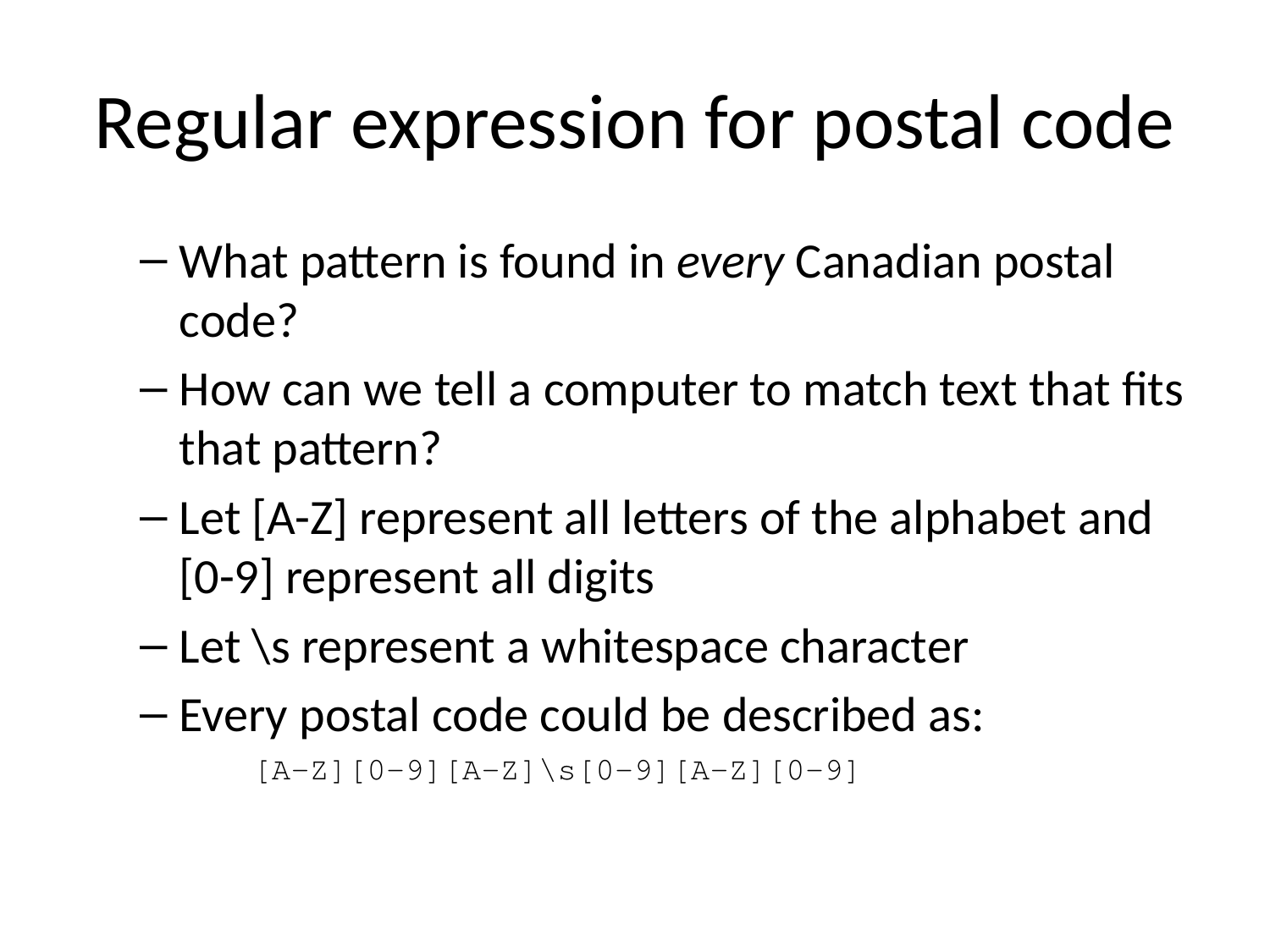

# Regular expression for postal code
What pattern is found in every Canadian postal code?
How can we tell a computer to match text that fits that pattern?
Let [A-Z] represent all letters of the alphabet and [0-9] represent all digits
Let \s represent a whitespace character
Every postal code could be described as:
[A-Z][0-9][A-Z]\s[0-9][A-Z][0-9]